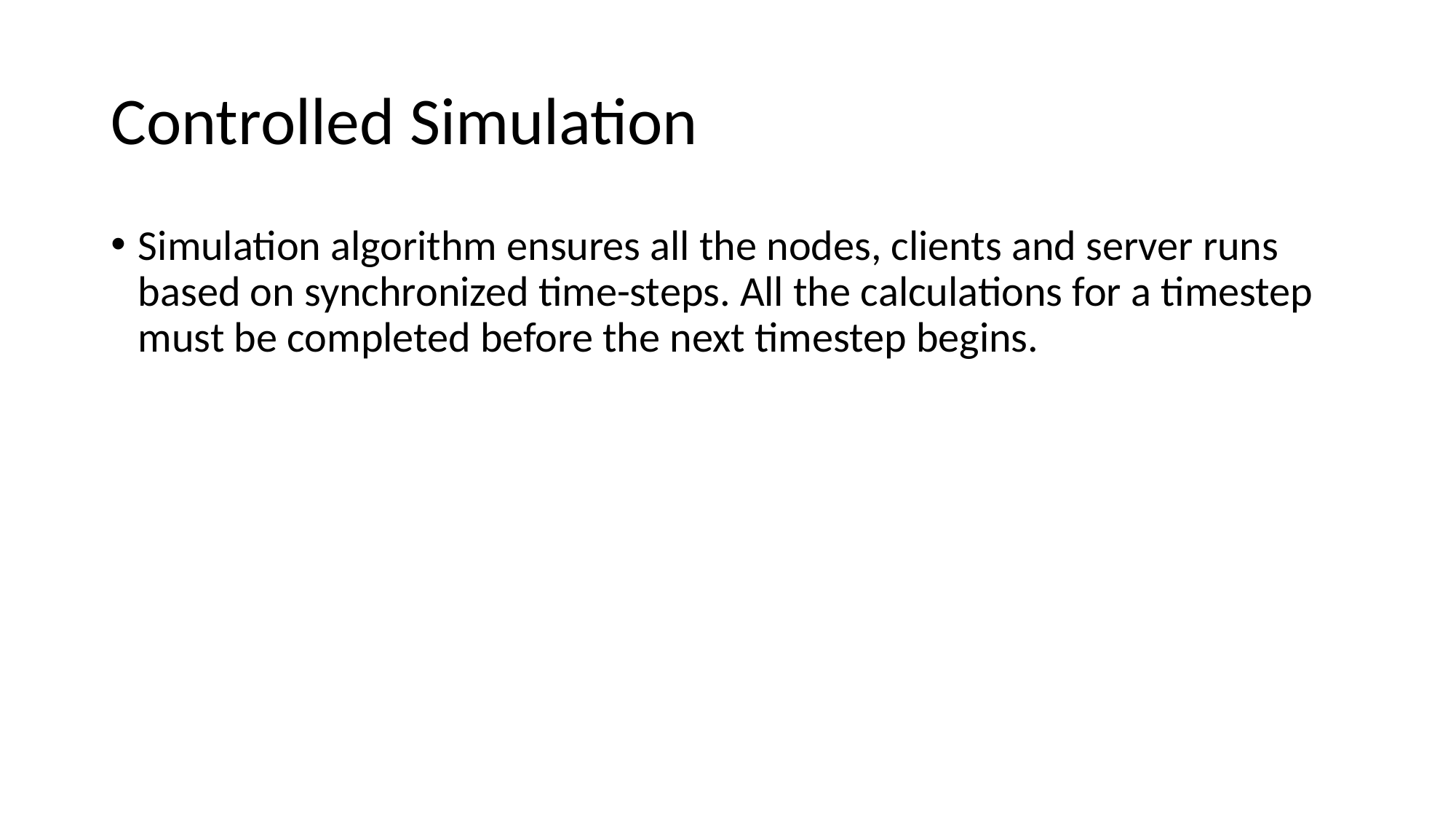

# Controlled Simulation
Simulation algorithm ensures all the nodes, clients and server runs based on synchronized time-steps. All the calculations for a timestep must be completed before the next timestep begins.